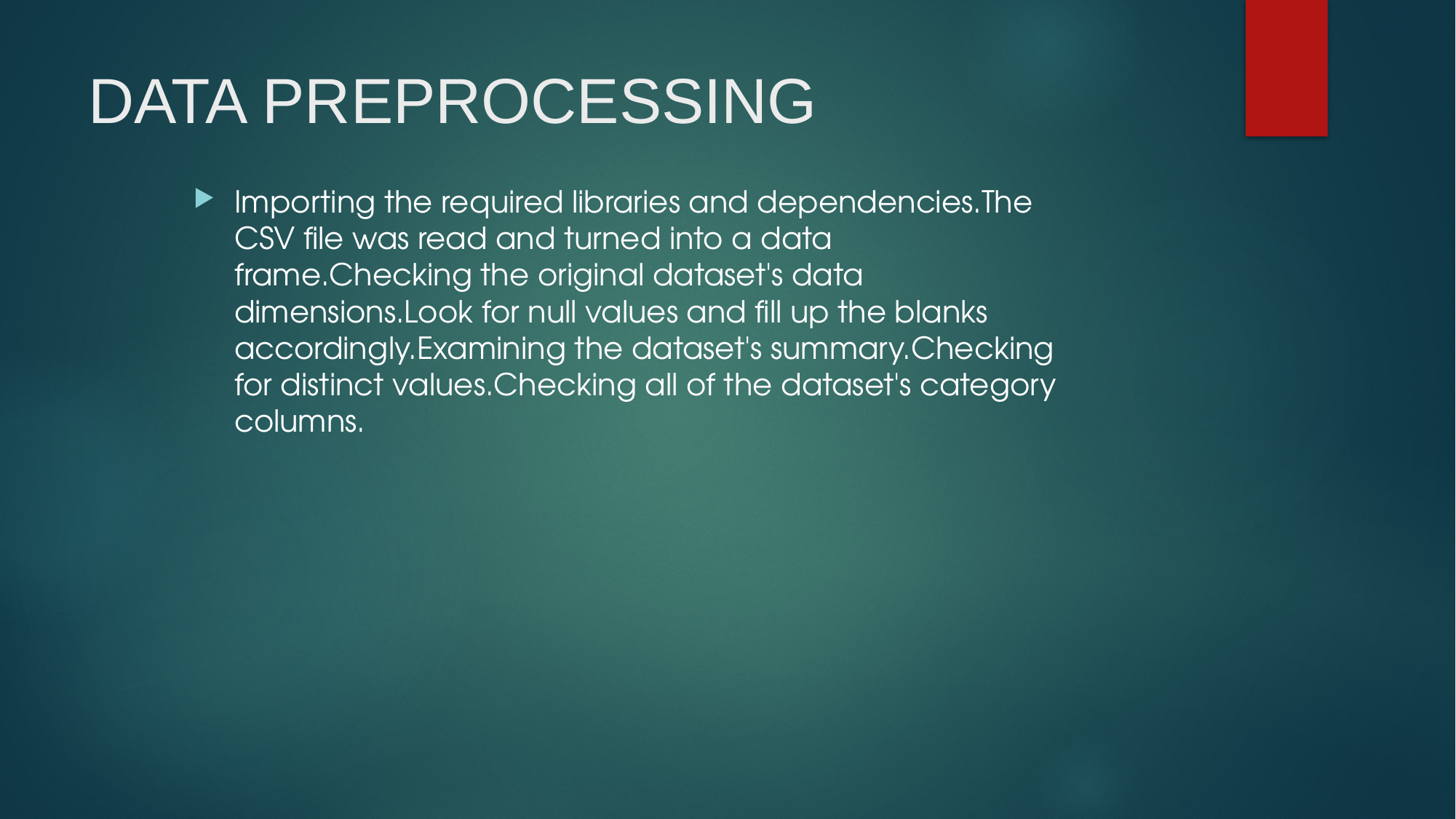

# DATA PREPROCESSING
Importing the required libraries and dependencies.The CSV file was read and turned into a data frame.Checking the original dataset's data dimensions.Look for null values and fill up the blanks accordingly.Examining the dataset's summary.Checking for distinct values.Checking all of the dataset's category columns.